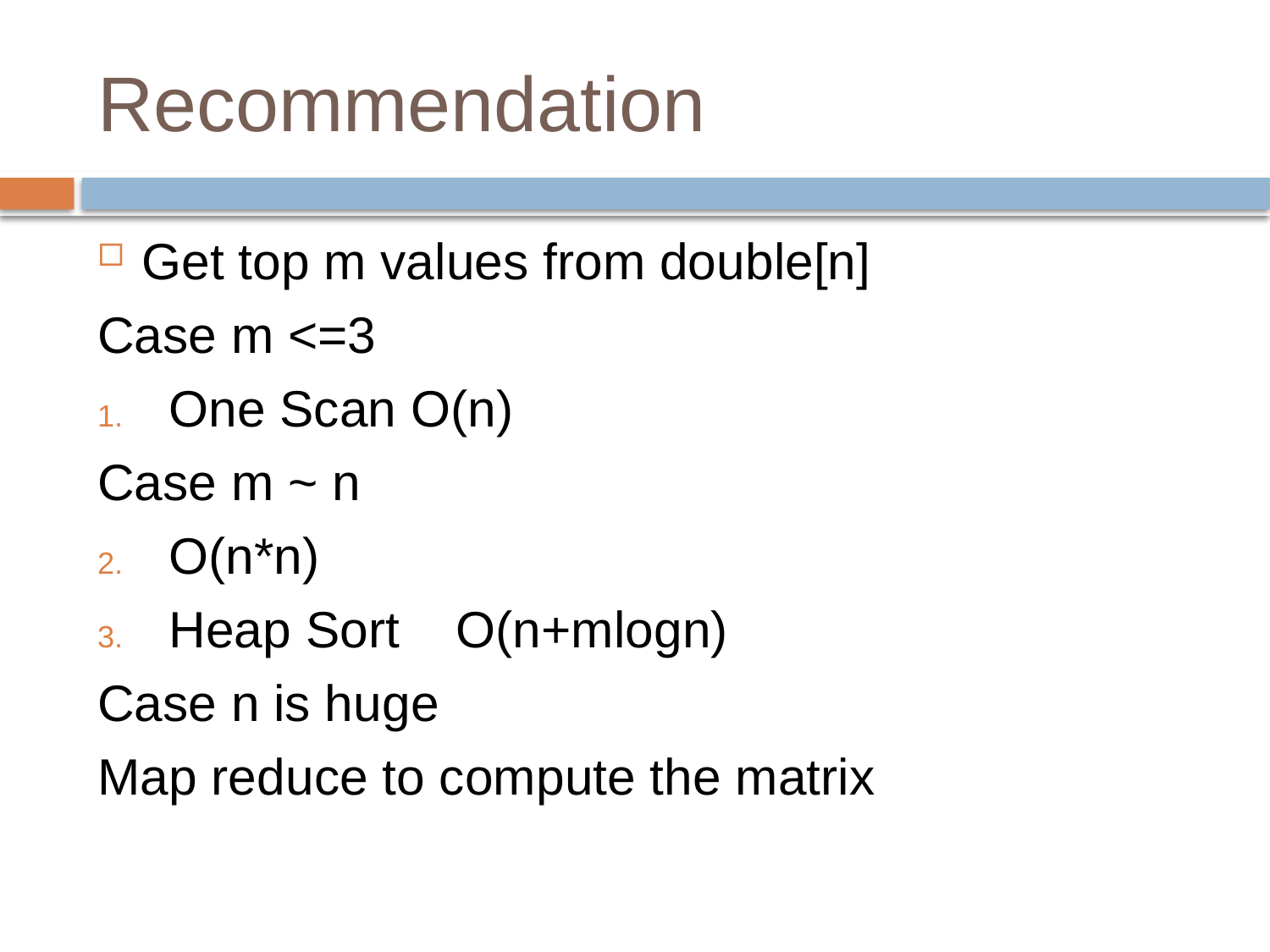

# Recommendation
Get top m values from double[n]
Case m <=3
One Scan O(n)
Case m ~ n
O(n*n)
Heap Sort    O(n+mlogn)
Case n is huge
Map reduce to compute the matrix